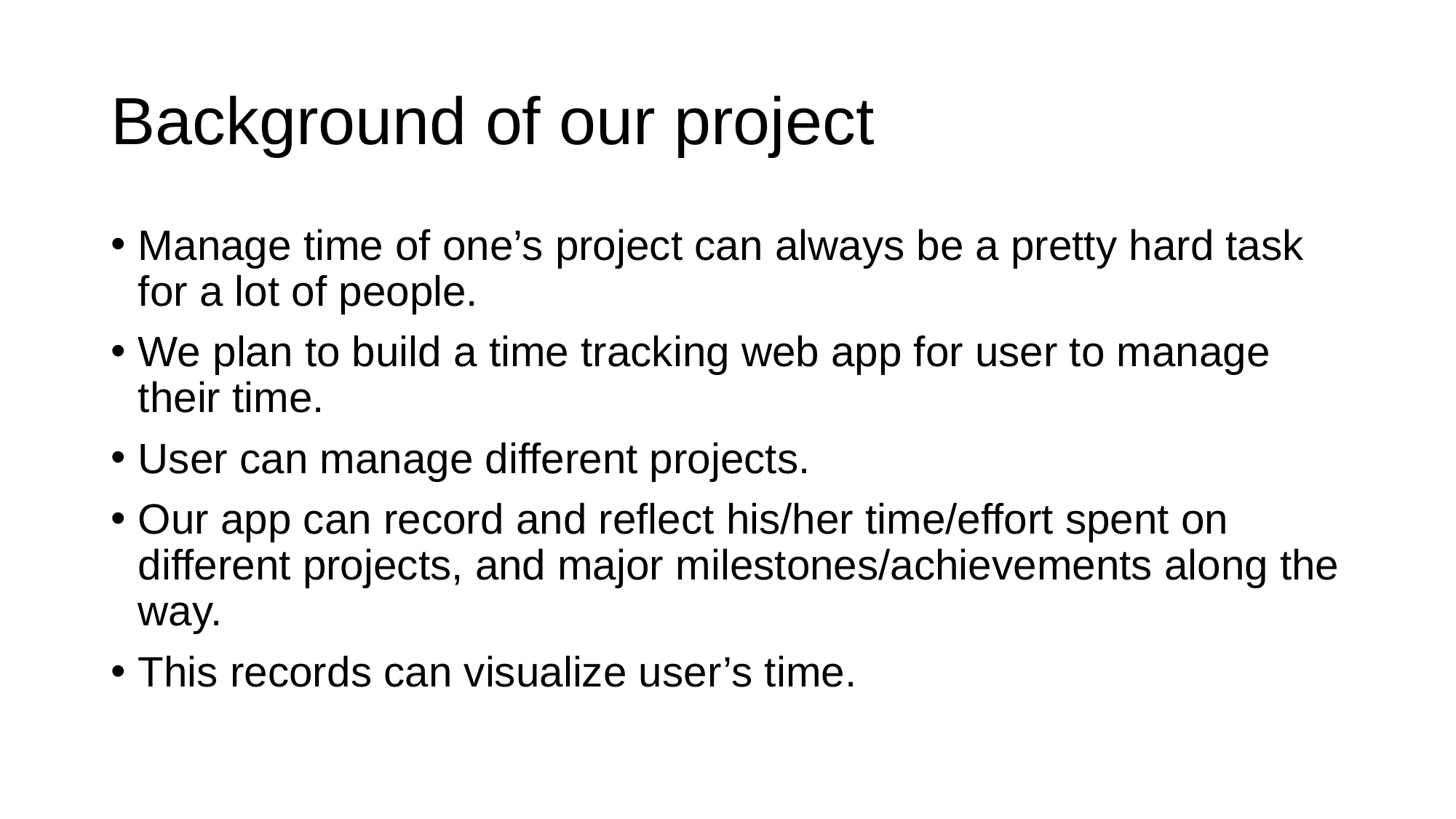

# Background of our project
Manage time of one’s project can always be a pretty hard task for a lot of people.
We plan to build a time tracking web app for user to manage their time.
User can manage different projects.
Our app can record and reflect his/her time/effort spent on different projects, and major milestones/achievements along the way.
This records can visualize user’s time.